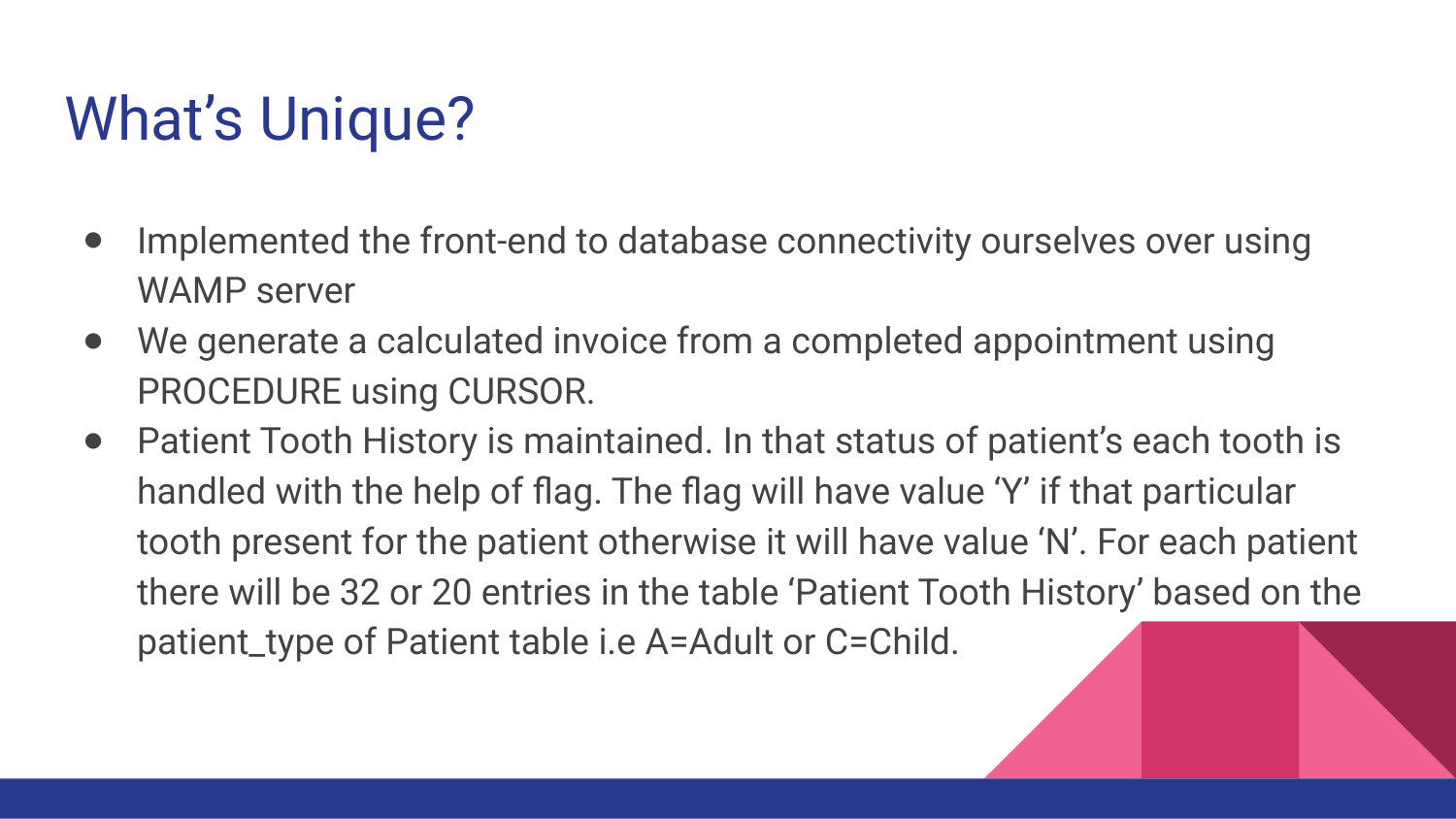

# What’s Unique?
Implemented the front-end to database connectivity ourselves over using WAMP server
We generate a calculated invoice from a completed appointment using PROCEDURE using CURSOR.
Patient Tooth History is maintained. In that status of patient’s each tooth is handled with the help of flag. The flag will have value ‘Y’ if that particular tooth present for the patient otherwise it will have value ‘N’. For each patient there will be 32 or 20 entries in the table ‘Patient Tooth History’ based on the patient_type of Patient table i.e A=Adult or C=Child.